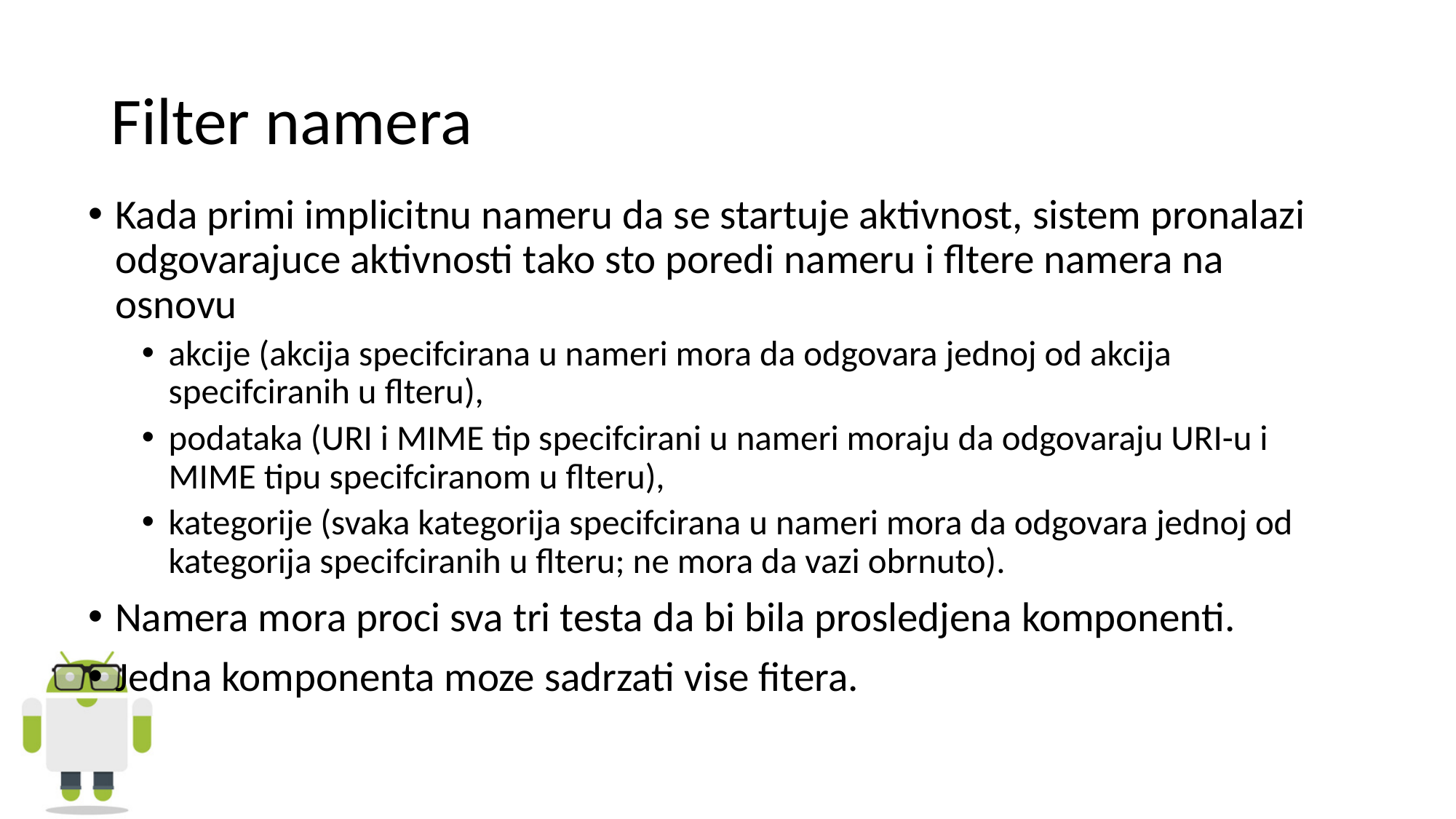

# Filter namera
Kada primi implicitnu nameru da se startuje aktivnost, sistem pronalazi odgovarajuce aktivnosti tako sto poredi nameru i fltere namera na osnovu
akcije (akcija specifcirana u nameri mora da odgovara jednoj od akcija specifciranih u flteru),
podataka (URI i MIME tip specifcirani u nameri moraju da odgovaraju URI-u i MIME tipu specifciranom u flteru),
kategorije (svaka kategorija specifcirana u nameri mora da odgovara jednoj od kategorija specifciranih u flteru; ne mora da vazi obrnuto).
Namera mora proci sva tri testa da bi bila prosledjena komponenti.
Jedna komponenta moze sadrzati vise fitera.